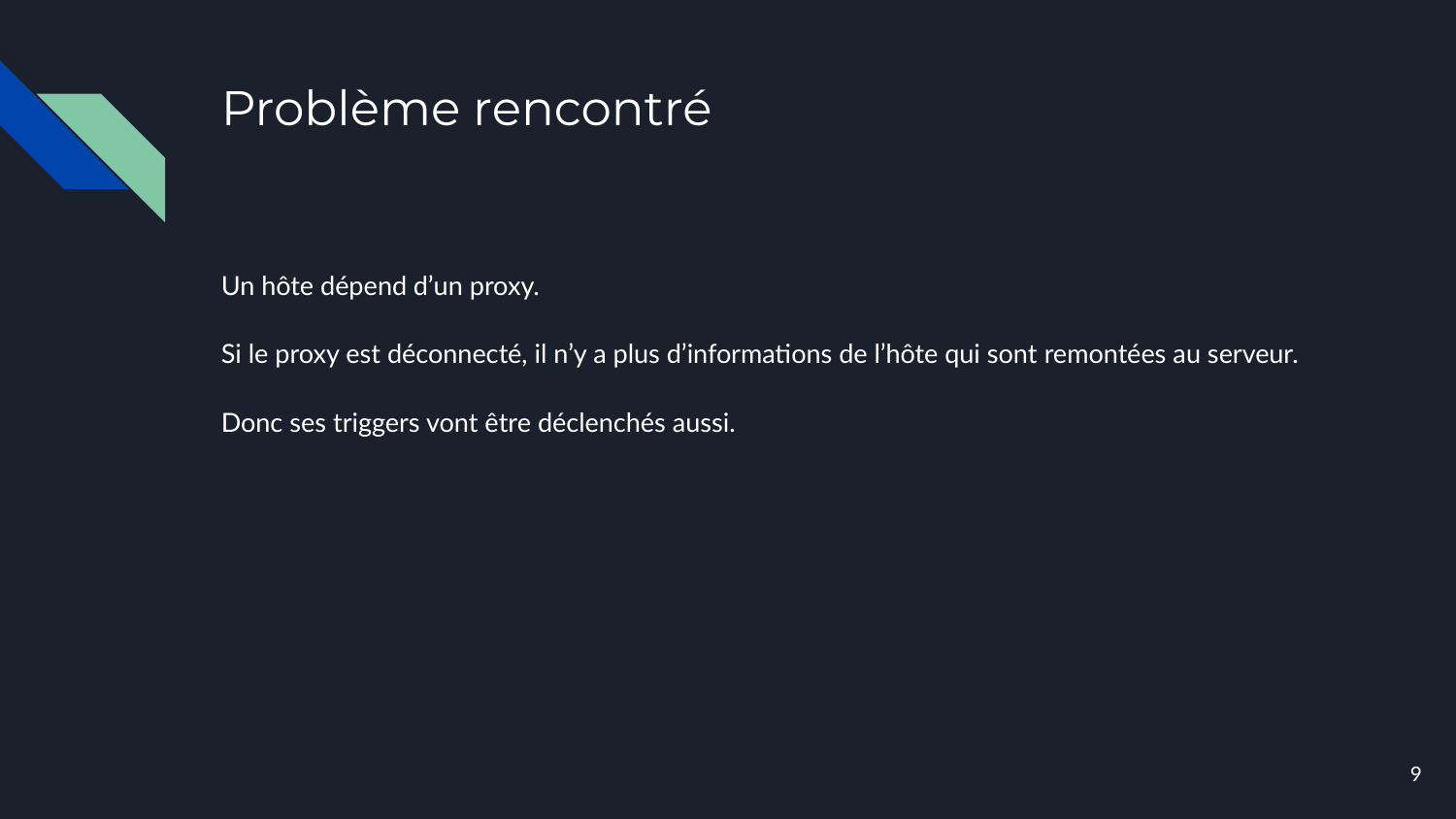

# Problème rencontré
Un hôte dépend d’un proxy.
Si le proxy est déconnecté, il n’y a plus d’informations de l’hôte qui sont remontées au serveur.
Donc ses triggers vont être déclenchés aussi.
9